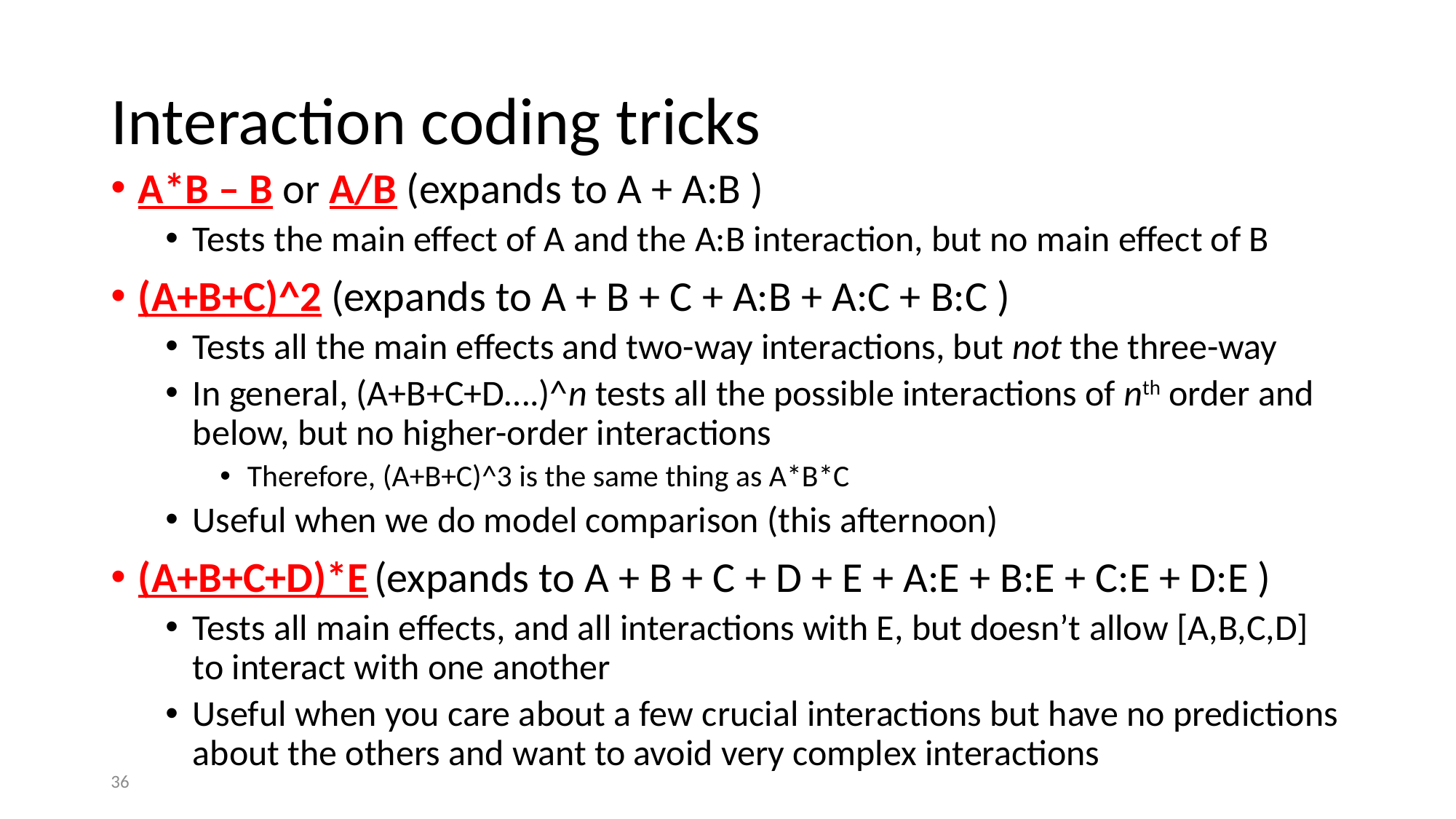

# Interaction coding tricks
A*B – B or A/B (expands to A + A:B )
Tests the main effect of A and the A:B interaction, but no main effect of B
(A+B+C)^2 (expands to A + B + C + A:B + A:C + B:C )
Tests all the main effects and two-way interactions, but not the three-way
In general, (A+B+C+D….)^n tests all the possible interactions of nth order and below, but no higher-order interactions
Therefore, (A+B+C)^3 is the same thing as A*B*C
Useful when we do model comparison (this afternoon)
(A+B+C+D)*E (expands to A + B + C + D + E + A:E + B:E + C:E + D:E )
Tests all main effects, and all interactions with E, but doesn’t allow [A,B,C,D] to interact with one another
Useful when you care about a few crucial interactions but have no predictions about the others and want to avoid very complex interactions
36